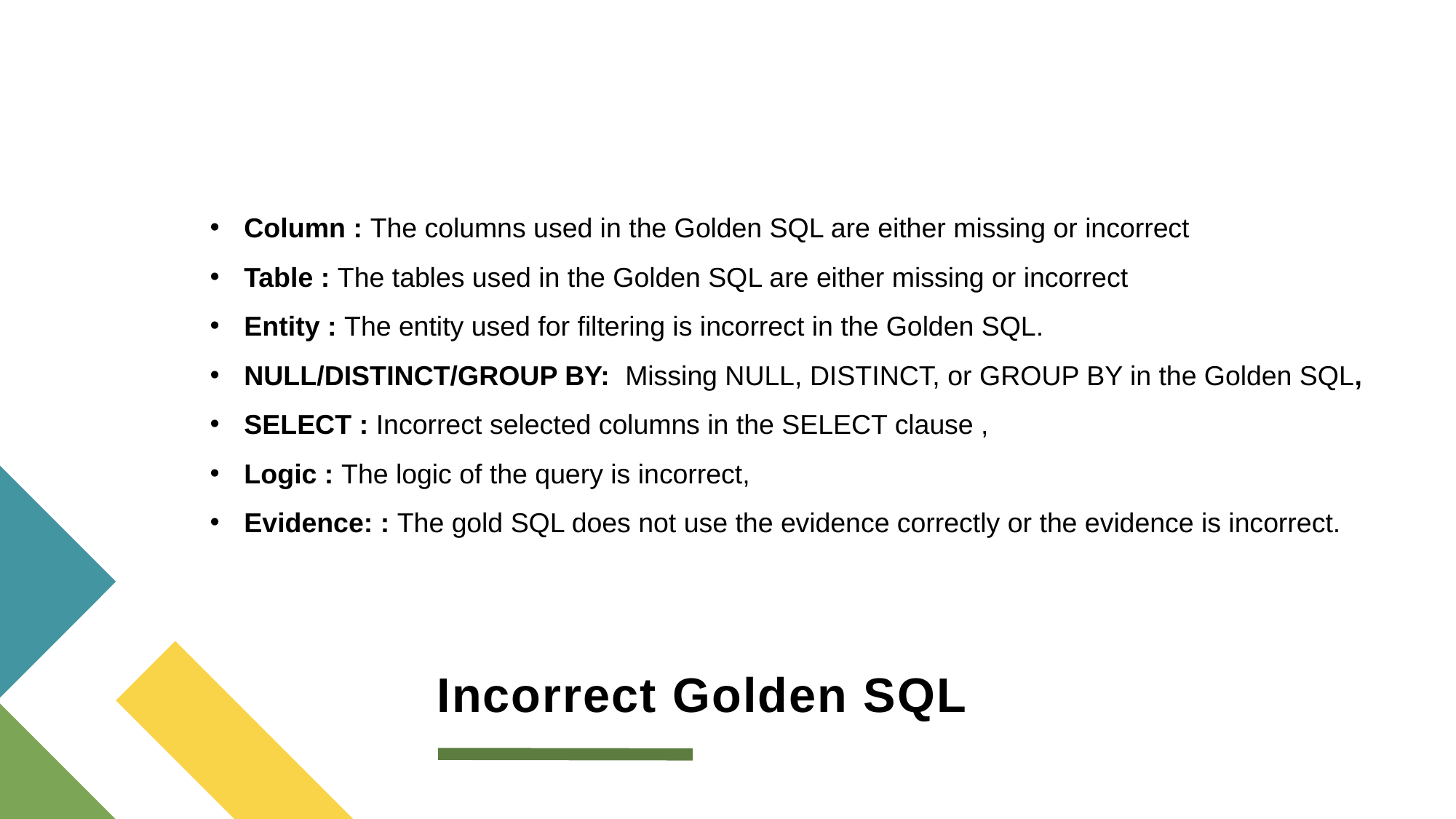

Column : The columns used in the Golden SQL are either missing or incorrect
Table : The tables used in the Golden SQL are either missing or incorrect
Entity : The entity used for filtering is incorrect in the Golden SQL.
NULL/DISTINCT/GROUP BY:  Missing NULL, DISTINCT, or GROUP BY in the Golden SQL,
SELECT : Incorrect selected columns in the SELECT clause ,
Logic : The logic of the query is incorrect,
Evidence: : The gold SQL does not use the evidence correctly or the evidence is incorrect.

# Incorrect Golden SQL